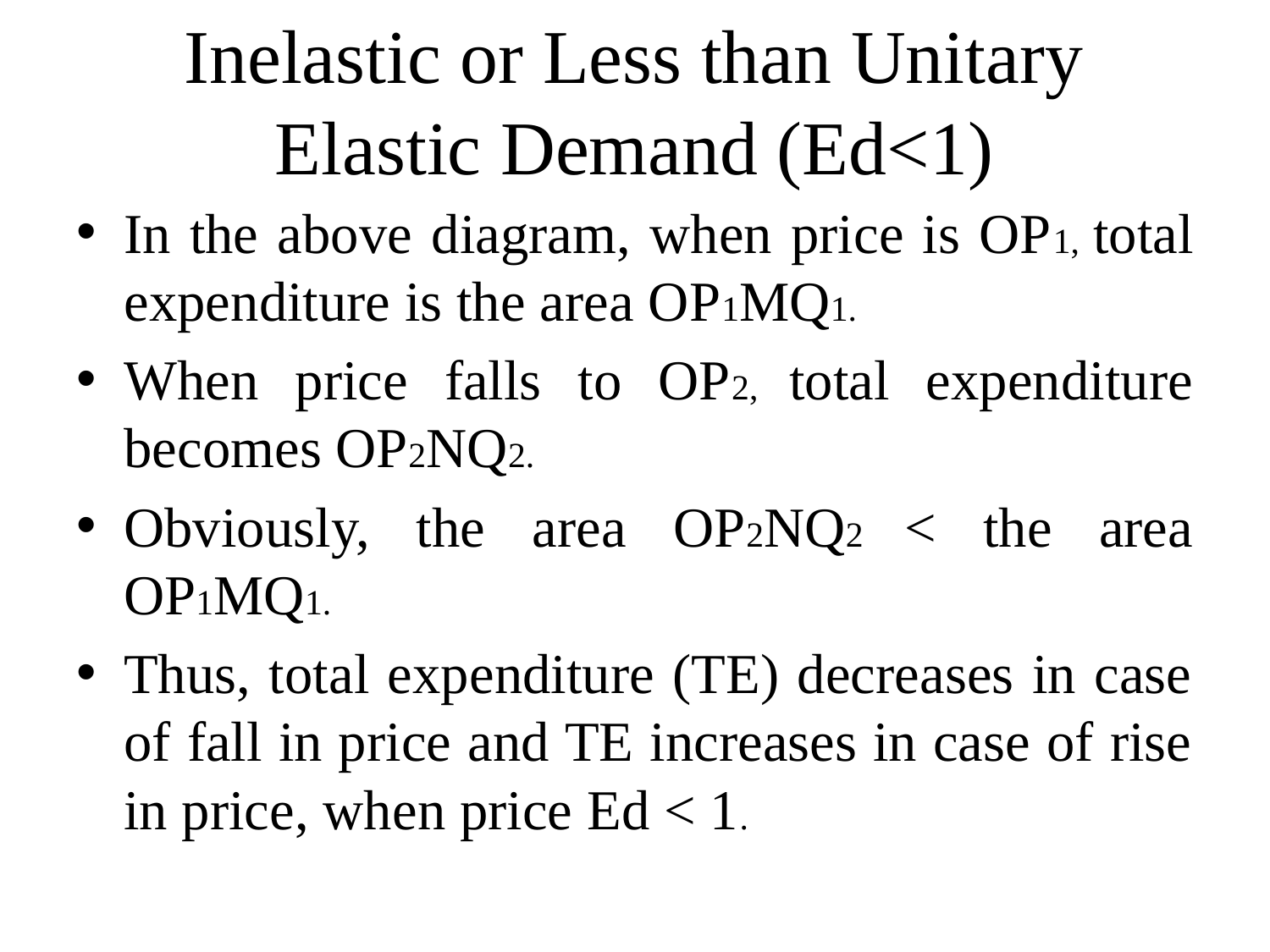

# Inelastic or Less than Unitary Elastic Demand (Ed<1)
In the above diagram, when price is OP1, total expenditure is the area OP1MQ1.
When price falls to OP2, total expenditure becomes OP2NQ2.
Obviously, the area OP2NQ2 < the area OP1MQ1.
Thus, total expenditure (TE) decreases in case of fall in price and TE increases in case of rise in price, when price Ed < 1.